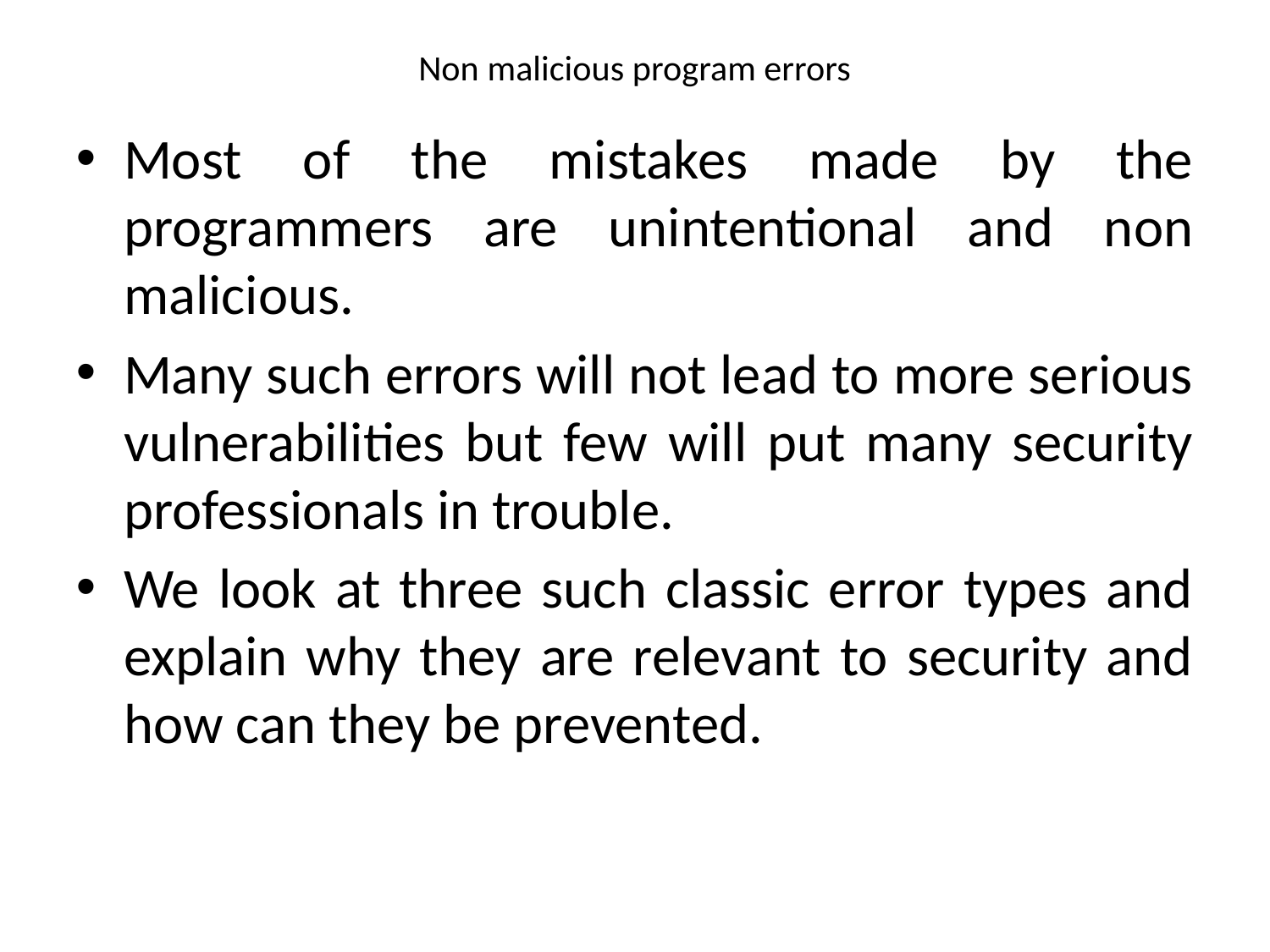

Non malicious program errors
Most of the mistakes made by the programmers are unintentional and non malicious.
Many such errors will not lead to more serious vulnerabilities but few will put many security professionals in trouble.
We look at three such classic error types and explain why they are relevant to security and how can they be prevented.